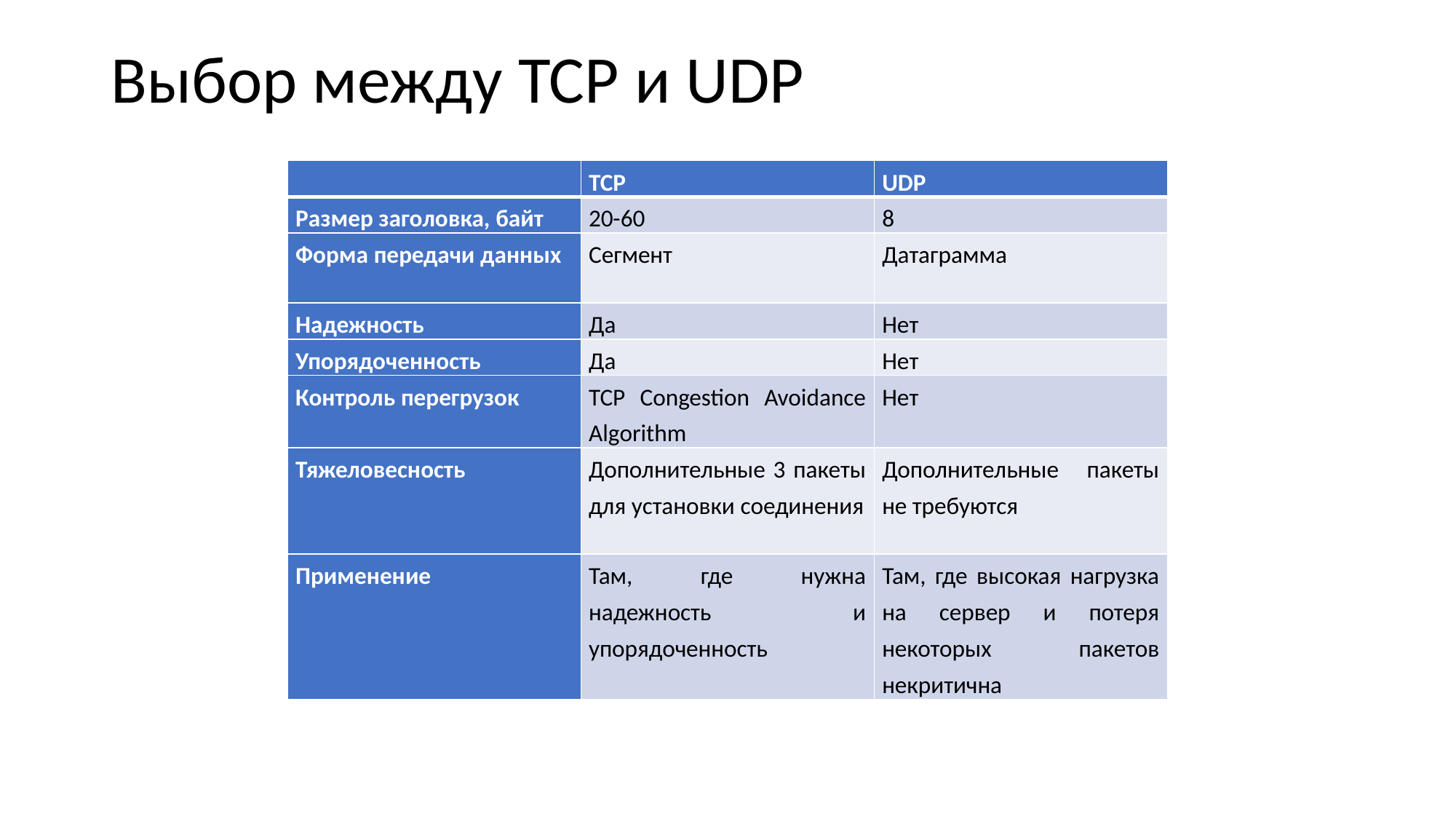

# Выбор между TCP и UDP
|  | TCP | UDP |
| --- | --- | --- |
| Размер заголовка, байт | 20-60 | 8 |
| Форма передачи данных | Сегмент | Датаграмма |
| Надежность | Да | Нет |
| Упорядоченность | Да | Нет |
| Контроль перегрузок | TCP Congestion Avoidance Algorithm | Нет |
| Тяжеловесность | Дополнительные 3 пакеты для установки соединения | Дополнительные пакеты не требуются |
| Применение | Там, где нужна надежность и упорядоченность | Там, где высокая нагрузка на сервер и потеря некоторых пакетов некритична |